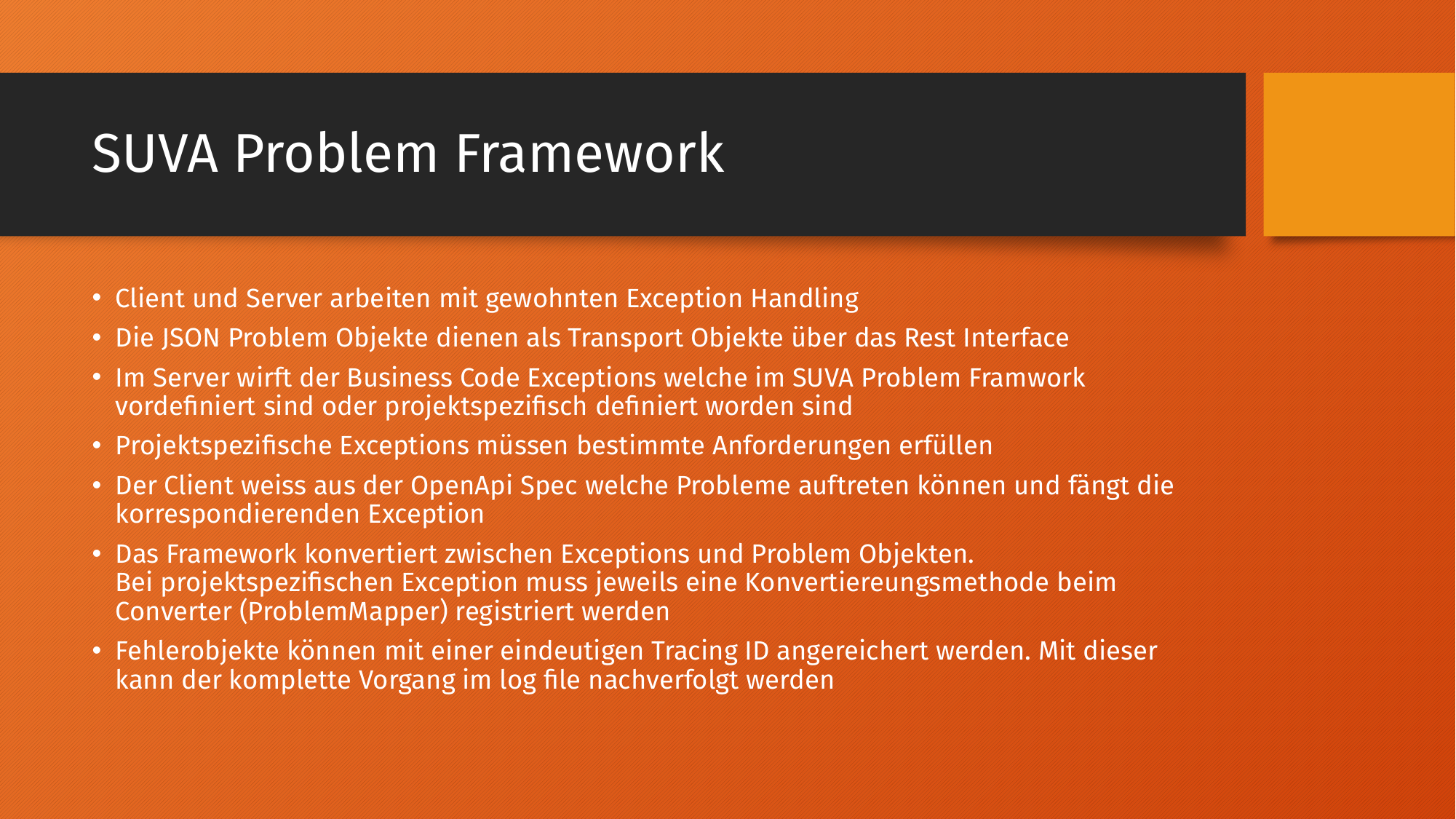

# SUVA Problem Framework
Client und Server arbeiten mit gewohnten Exception Handling
Die JSON Problem Objekte dienen als Transport Objekte über das Rest Interface
Im Server wirft der Business Code Exceptions welche im SUVA Problem Framwork vordefiniert sind oder projektspezifisch definiert worden sind
Projektspezifische Exceptions müssen bestimmte Anforderungen erfüllen
Der Client weiss aus der OpenApi Spec welche Probleme auftreten können und fängt die korrespondierenden Exception
Das Framework konvertiert zwischen Exceptions und Problem Objekten.
Bei projektspezifischen Exception muss jeweils eine Konvertiereungsmethode beim Converter (ProblemMapper) registriert werden
Fehlerobjekte können mit einer eindeutigen Tracing ID angereichert werden. Mit dieser kann der komplette Vorgang im log file nachverfolgt werden